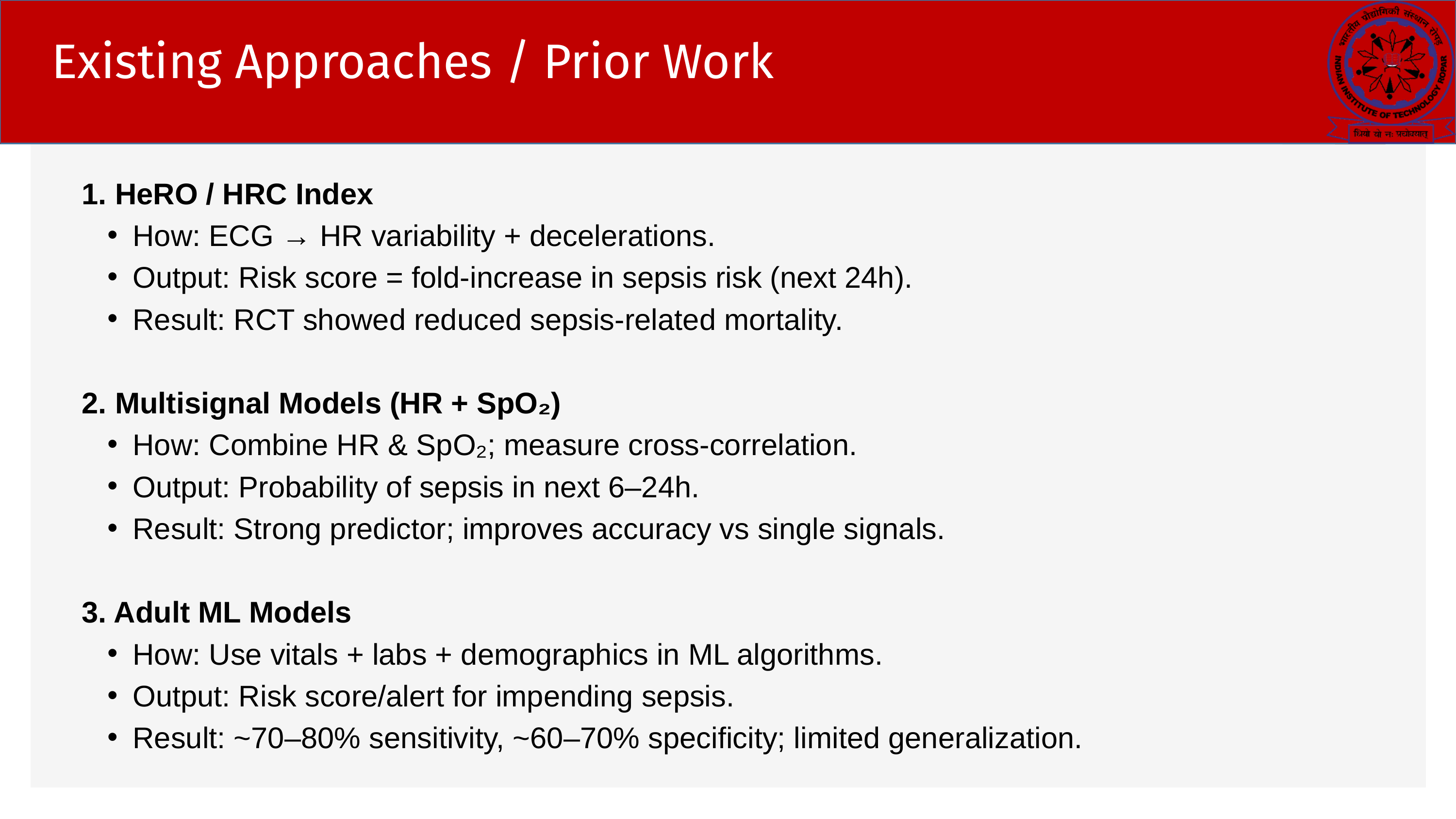

Existing Approaches / Prior Work

1. HeRO / HRC Index
How: ECG → HR variability + decelerations.
Output: Risk score = fold-increase in sepsis risk (next 24h).
Result: RCT showed reduced sepsis-related mortality.

2. Multisignal Models (HR + SpO₂)
How: Combine HR & SpO₂; measure cross-correlation.
Output: Probability of sepsis in next 6–24h.
Result: Strong predictor; improves accuracy vs single signals.

3. Adult ML Models
How: Use vitals + labs + demographics in ML algorithms.
Output: Risk score/alert for impending sepsis.
Result: ~70–80% sensitivity, ~60–70% specificity; limited generalization.